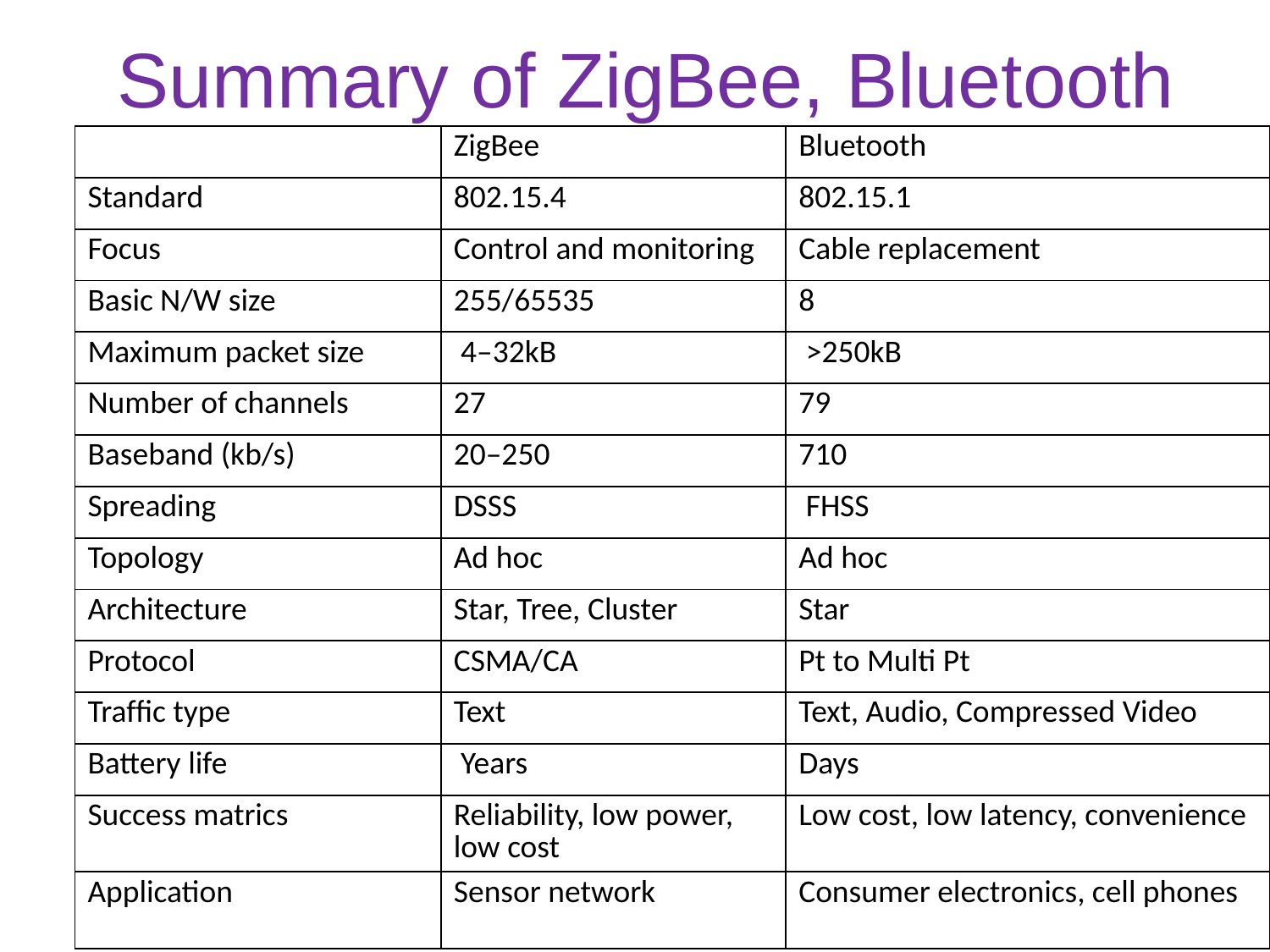

# Summary of ZigBee, Bluetooth
|  | ZigBee | Bluetooth |
| --- | --- | --- |
| Standard | 802.15.4 | 802.15.1 |
| Focus | Control and monitoring | Cable replacement |
| Basic N/W size | 255/65535 | 8 |
| Maximum packet size | 4–32kB | >250kB |
| Number of channels | 27 | 79 |
| Baseband (kb/s) | 20–250 | 710 |
| Spreading | DSSS | FHSS |
| Topology | Ad hoc | Ad hoc |
| Architecture | Star, Tree, Cluster | Star |
| Protocol | CSMA/CA | Pt to Multi Pt |
| Trafﬁc type | Text | Text, Audio, Compressed Video |
| Battery life | Years | Days |
| Success matrics | Reliability, low power, low cost | Low cost, low latency, convenience |
| Application | Sensor network | Consumer electronics, cell phones |